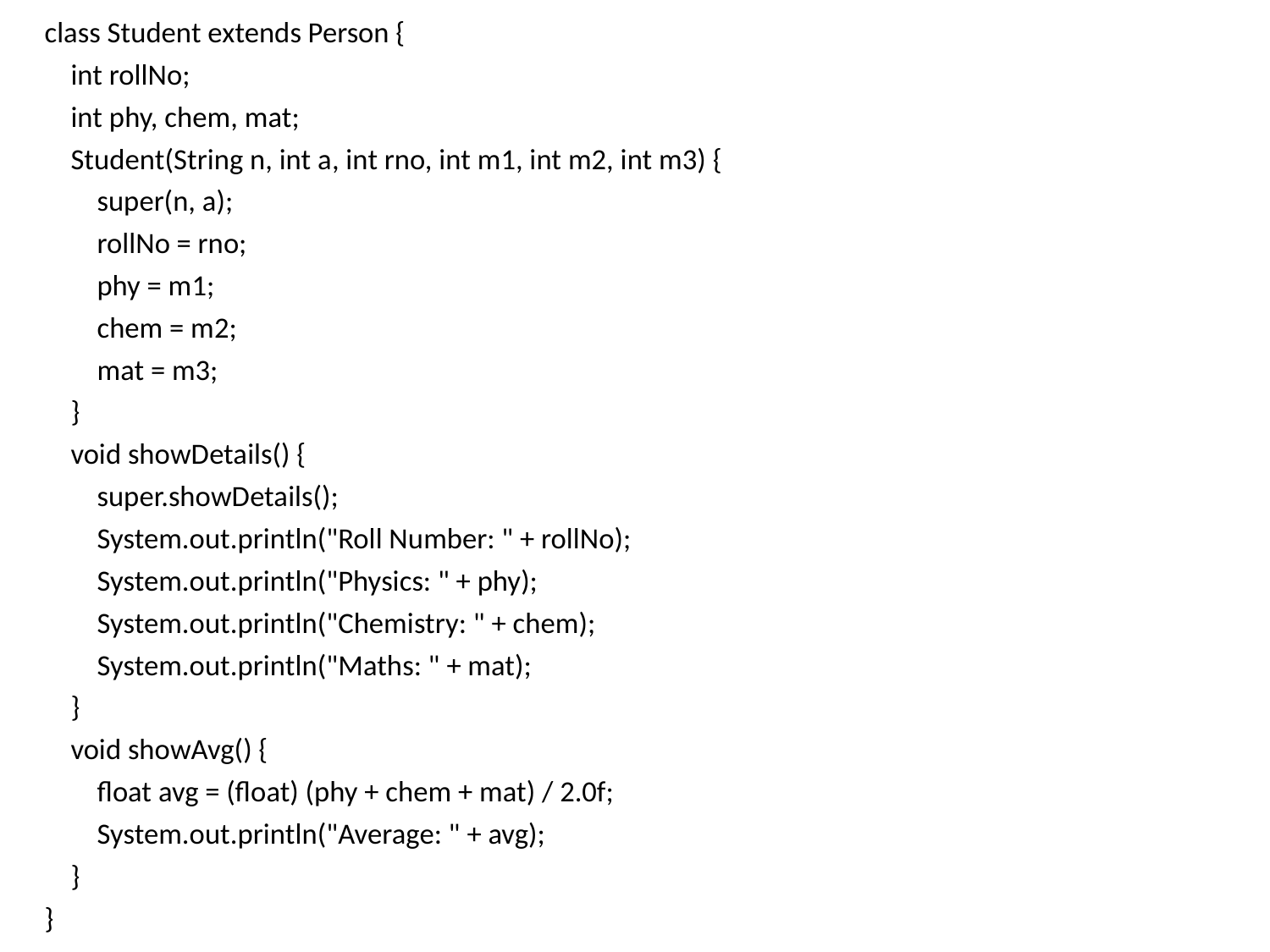

class Student extends Person {
    int rollNo;
    int phy, chem, mat;
    Student(String n, int a, int rno, int m1, int m2, int m3) {
        super(n, a);
        rollNo = rno;
        phy = m1;
        chem = m2;
        mat = m3;
    }
    void showDetails() {
        super.showDetails();
        System.out.println("Roll Number: " + rollNo);
        System.out.println("Physics: " + phy);
        System.out.println("Chemistry: " + chem);
        System.out.println("Maths: " + mat);
    }
    void showAvg() {
        float avg = (float) (phy + chem + mat) / 2.0f;
        System.out.println("Average: " + avg);
    }
}